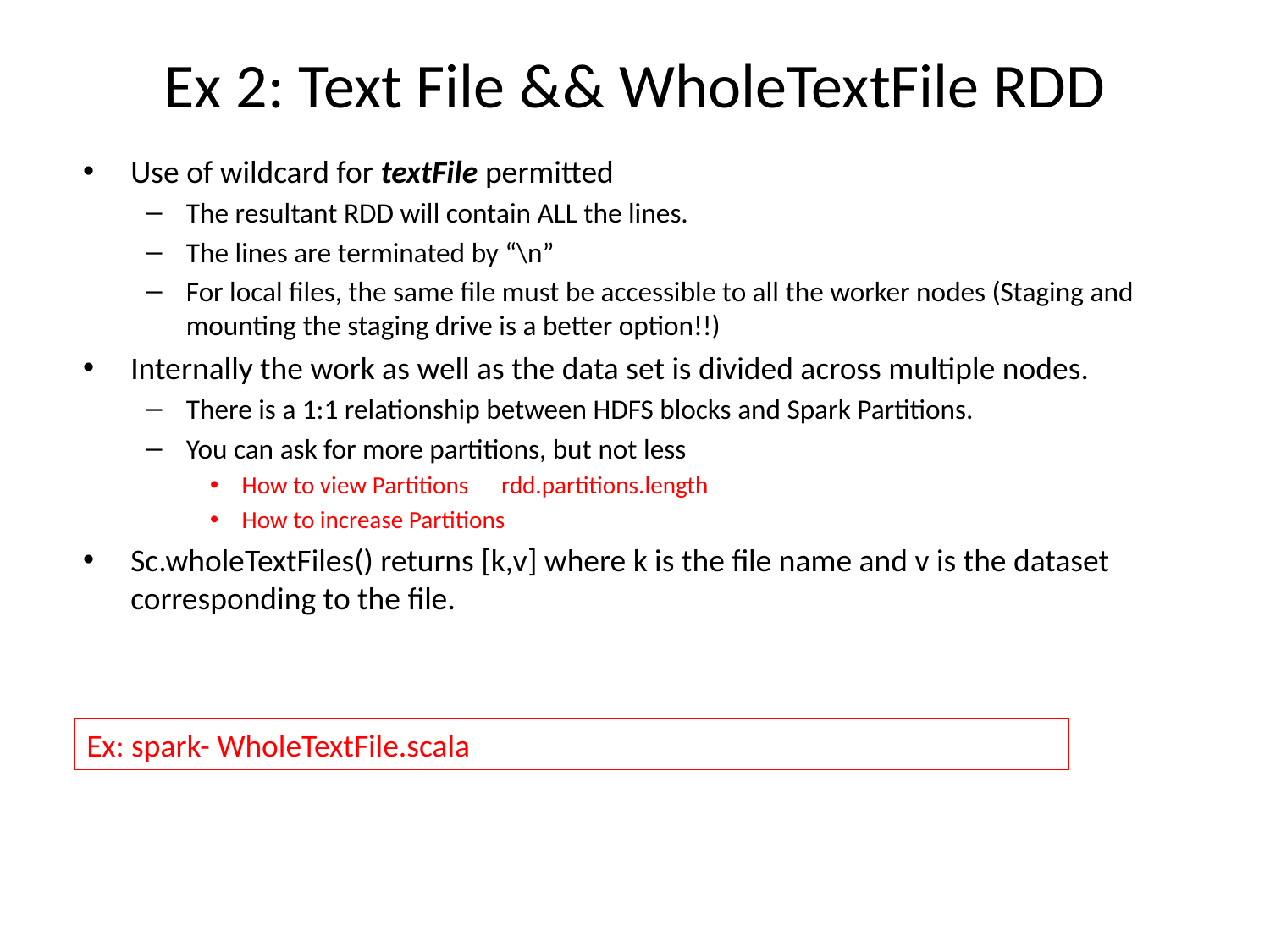

# Ex 2: Text File && WholeTextFile RDD
Use of wildcard for textFile permitted
The resultant RDD will contain ALL the lines.
The lines are terminated by “\n”
For local files, the same file must be accessible to all the worker nodes (Staging and mounting the staging drive is a better option!!)
Internally the work as well as the data set is divided across multiple nodes.
There is a 1:1 relationship between HDFS blocks and Spark Partitions.
You can ask for more partitions, but not less
How to view Partitions      rdd.partitions.length
How to increase Partitions
Sc.wholeTextFiles() returns [k,v] where k is the file name and v is the dataset corresponding to the file.

Ex: spark- WholeTextFile.scala